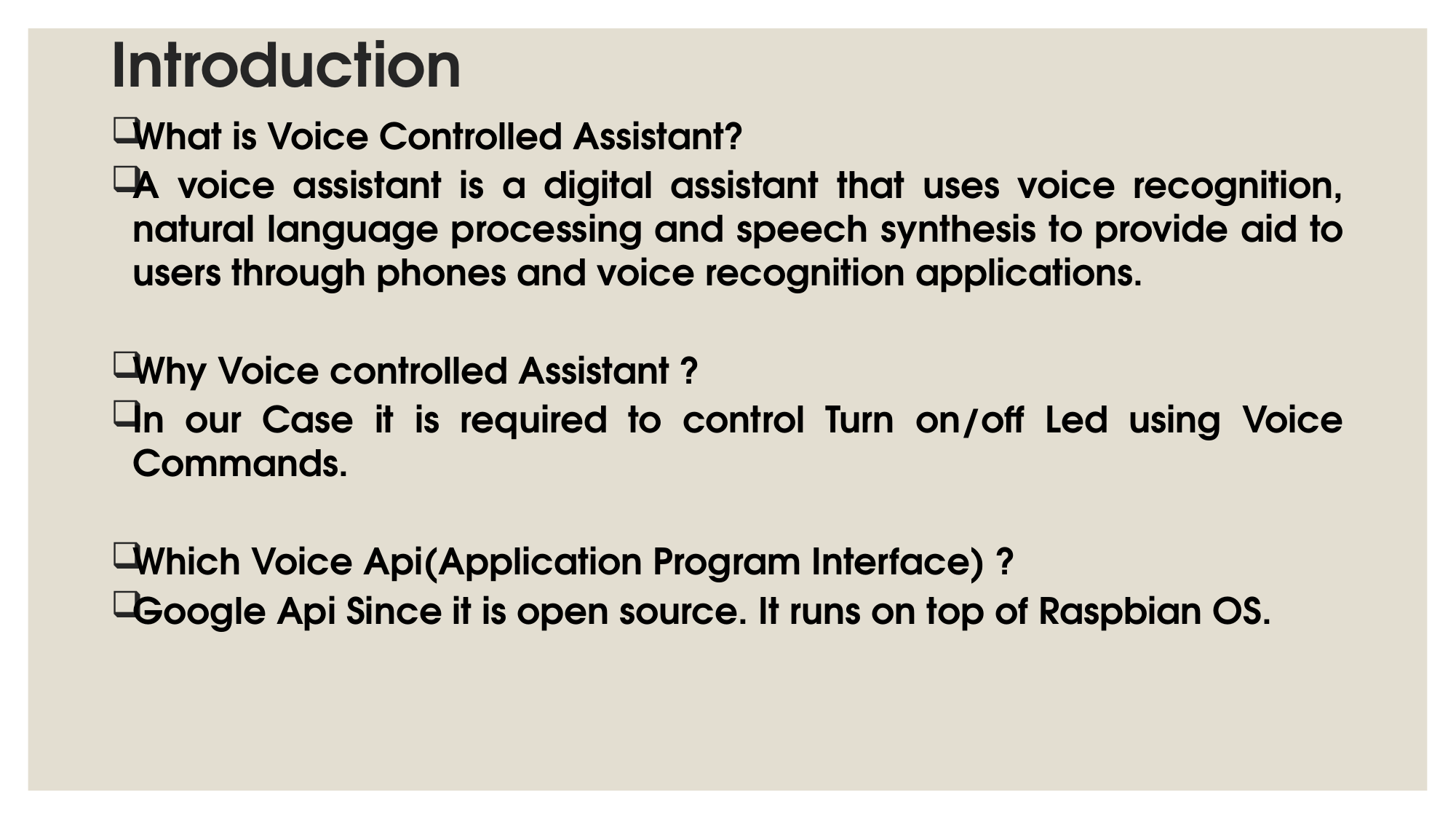

# Introduction
What is Voice Controlled Assistant?
A voice assistant is a digital assistant that uses voice recognition, natural language processing and speech synthesis to provide aid to users through phones and voice recognition applications.

Why Voice controlled Assistant ?
In our Case it is required to control Turn on/off Led using Voice Commands.

Which Voice Api(Application Program Interface) ?
Google Api Since it is open source. It runs on top of Raspbian OS.